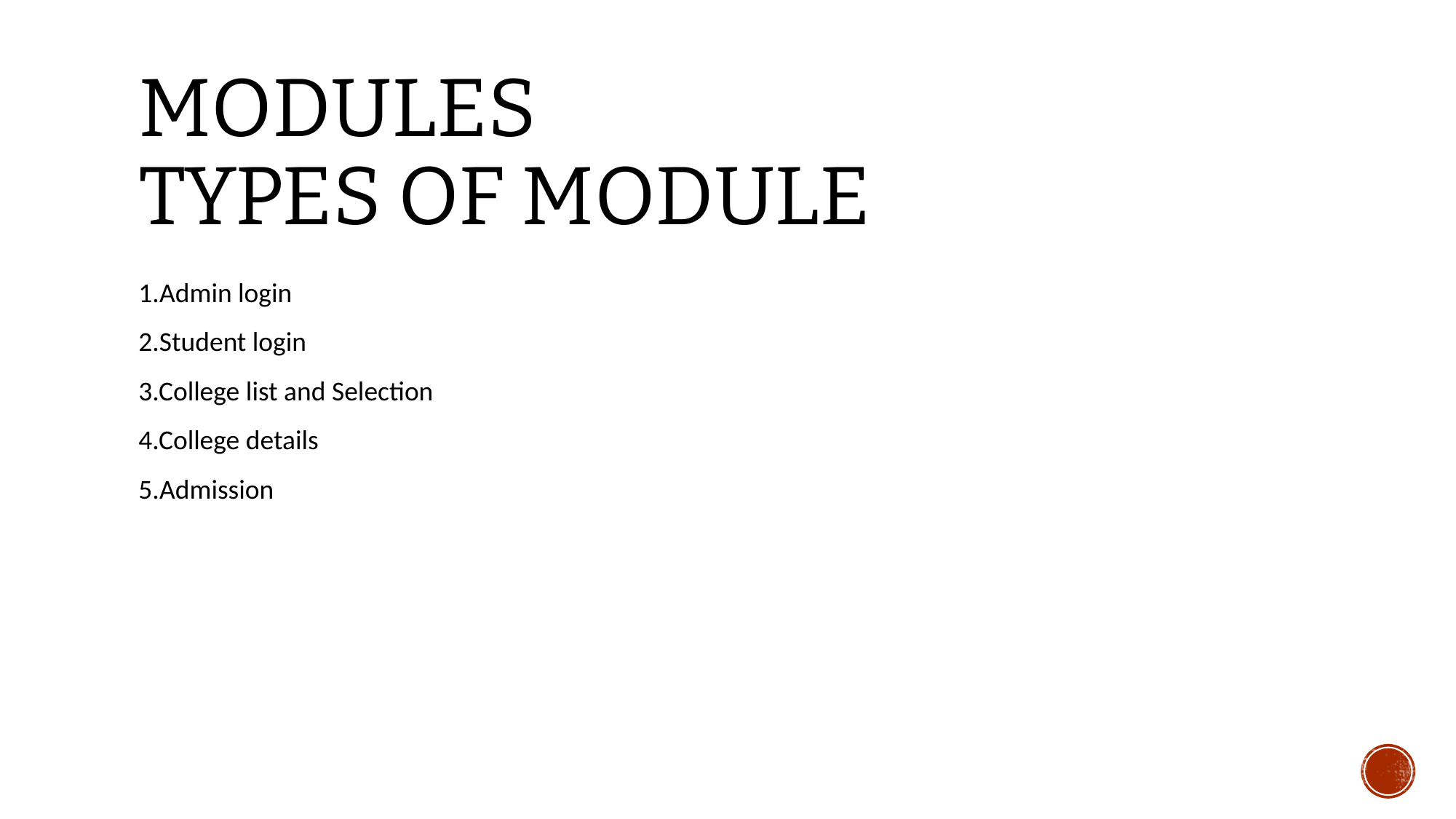

# Modules tYPES OF MODULE
1.Admin login
2.Student login
3.College list and Selection
4.College details
5.Admission